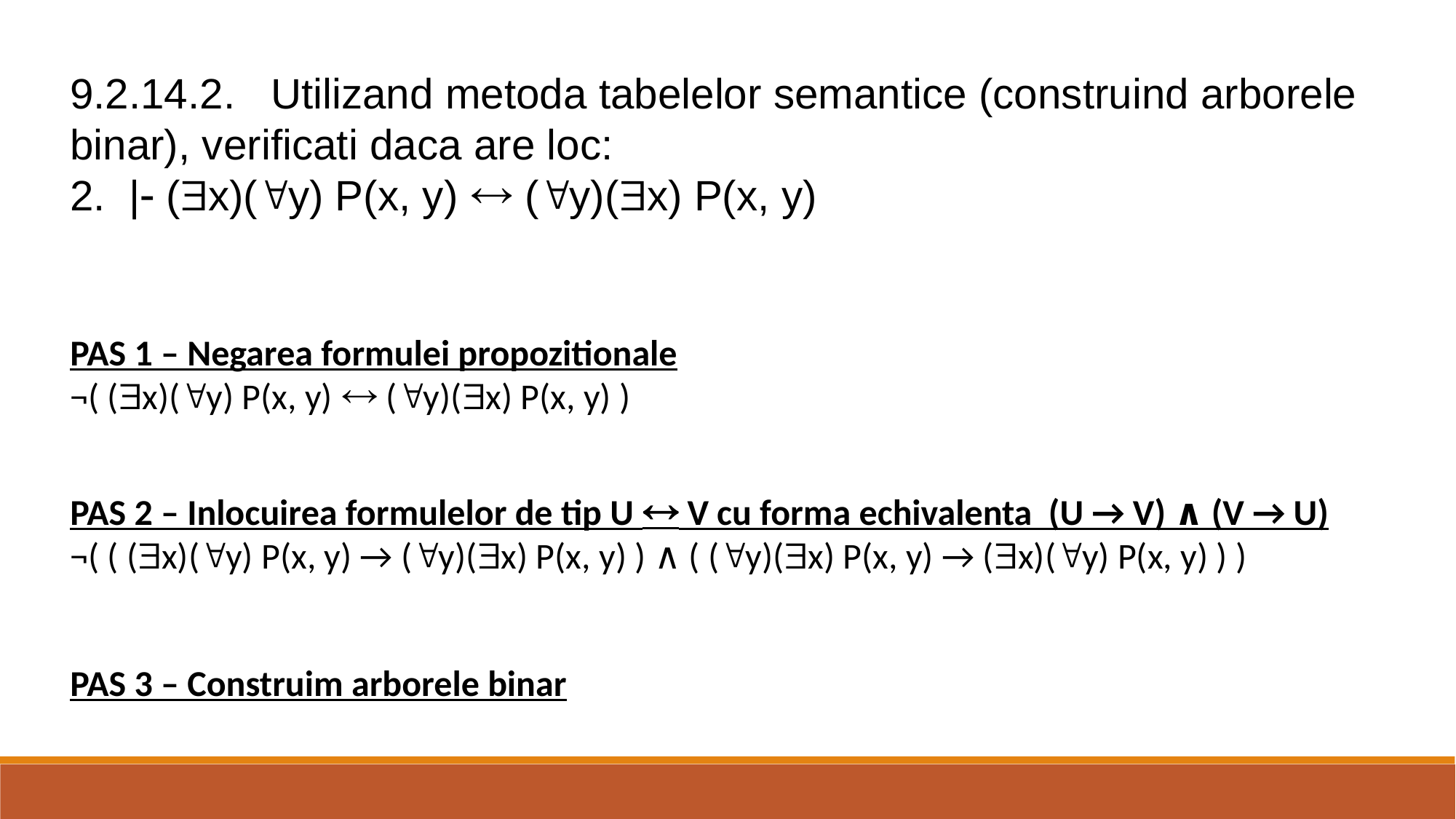

9.2.14.2.   Utilizand metoda tabelelor semantice (construind arborele binar), verificati daca are loc:
2.  |− (∃x)(∀y) P(x, y) ↔ (∀y)(∃x) P(x, y)

PAS 1 – Negarea formulei propozitionale
¬( (∃x)(∀y) P(x, y) ↔ (∀y)(∃x) P(x, y) )
PAS 2 – Inlocuirea formulelor de tip U ↔ V cu forma echivalenta  (U → V) ∧ (V → U)
¬( ( (∃x)(∀y) P(x, y) → (∀y)(∃x) P(x, y) ) ∧ ( (∀y)(∃x) P(x, y) → (∃x)(∀y) P(x, y) ) )
PAS 3 – Construim arborele binar